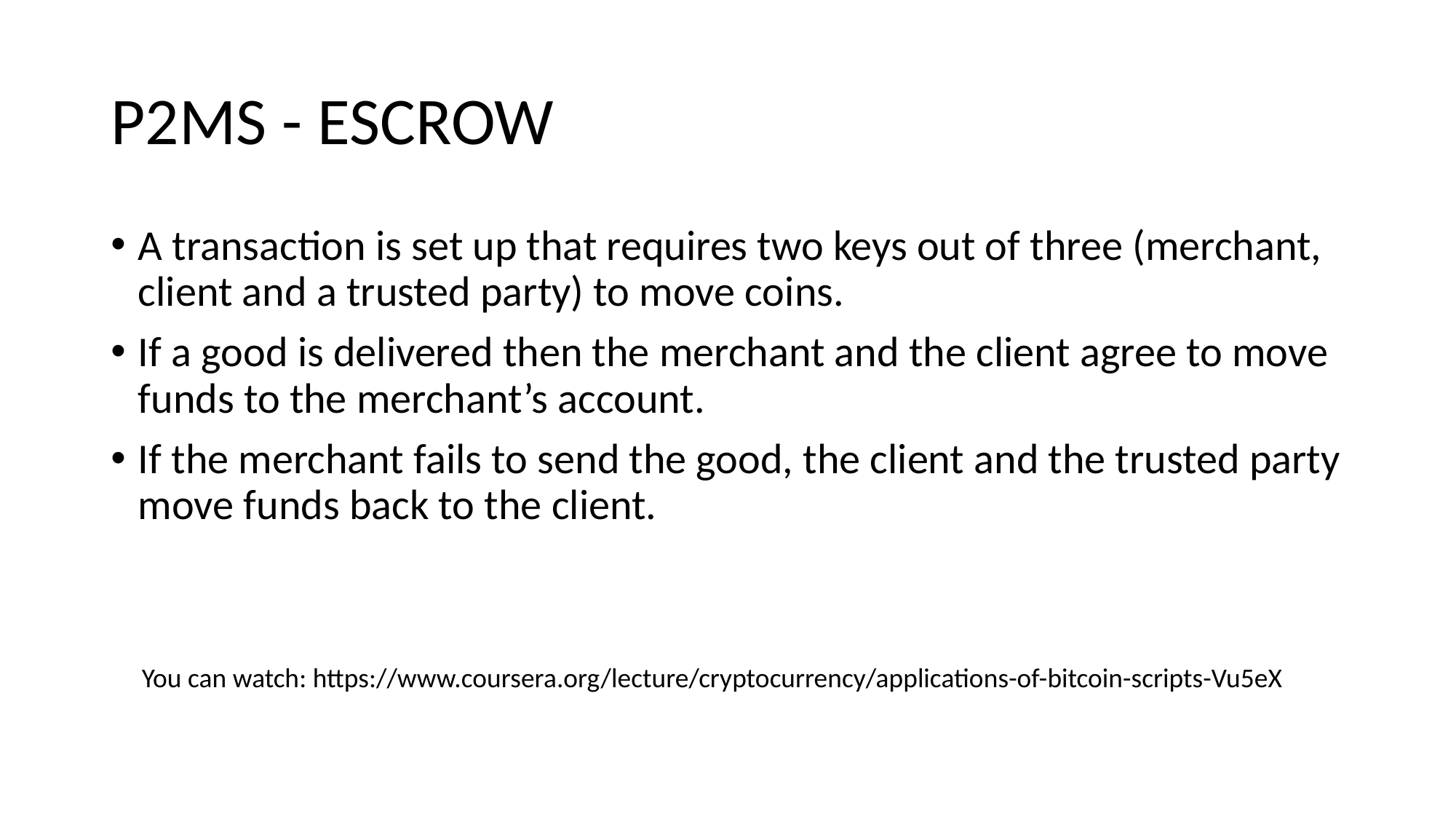

# P2MS - ESCROW
A transaction is set up that requires two keys out of three (merchant, client and a trusted party) to move coins.
If a good is delivered then the merchant and the client agree to move funds to the merchant’s account.
If the merchant fails to send the good, the client and the trusted party move funds back to the client.

You can watch: https://www.coursera.org/lecture/cryptocurrency/applications-of-bitcoin-scripts-Vu5eX